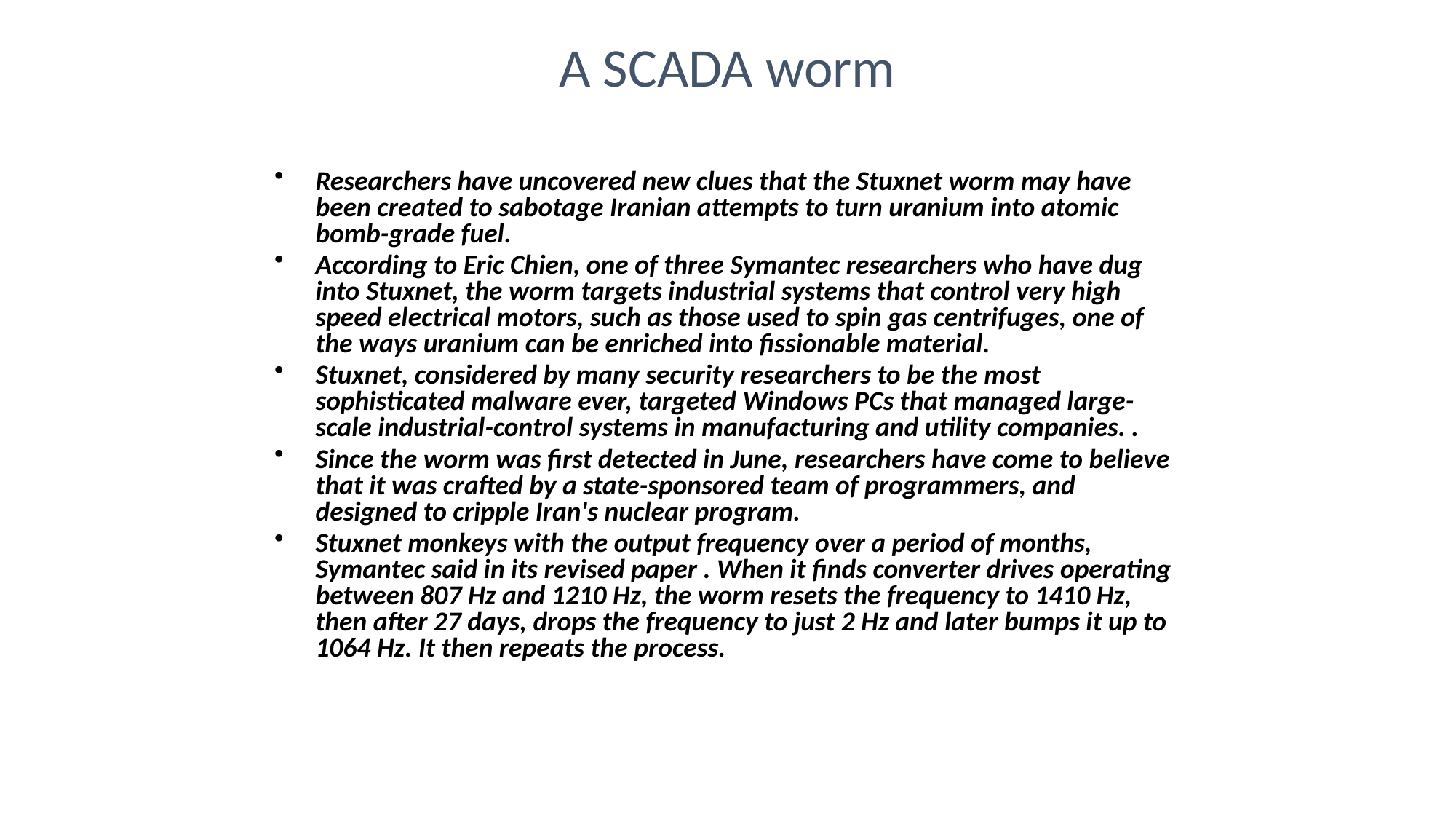

A SCADA worm
Researchers have uncovered new clues that the Stuxnet worm may have been created to sabotage Iranian attempts to turn uranium into atomic bomb-grade fuel.
According to Eric Chien, one of three Symantec researchers who have dug into Stuxnet, the worm targets industrial systems that control very high speed electrical motors, such as those used to spin gas centrifuges, one of the ways uranium can be enriched into fissionable material.
Stuxnet, considered by many security researchers to be the most sophisticated malware ever, targeted Windows PCs that managed large-scale industrial-control systems in manufacturing and utility companies. .
Since the worm was first detected in June, researchers have come to believe that it was crafted by a state-sponsored team of programmers, and designed to cripple Iran's nuclear program.
Stuxnet monkeys with the output frequency over a period of months, Symantec said in its revised paper . When it finds converter drives operating between 807 Hz and 1210 Hz, the worm resets the frequency to 1410 Hz, then after 27 days, drops the frequency to just 2 Hz and later bumps it up to 1064 Hz. It then repeats the process.